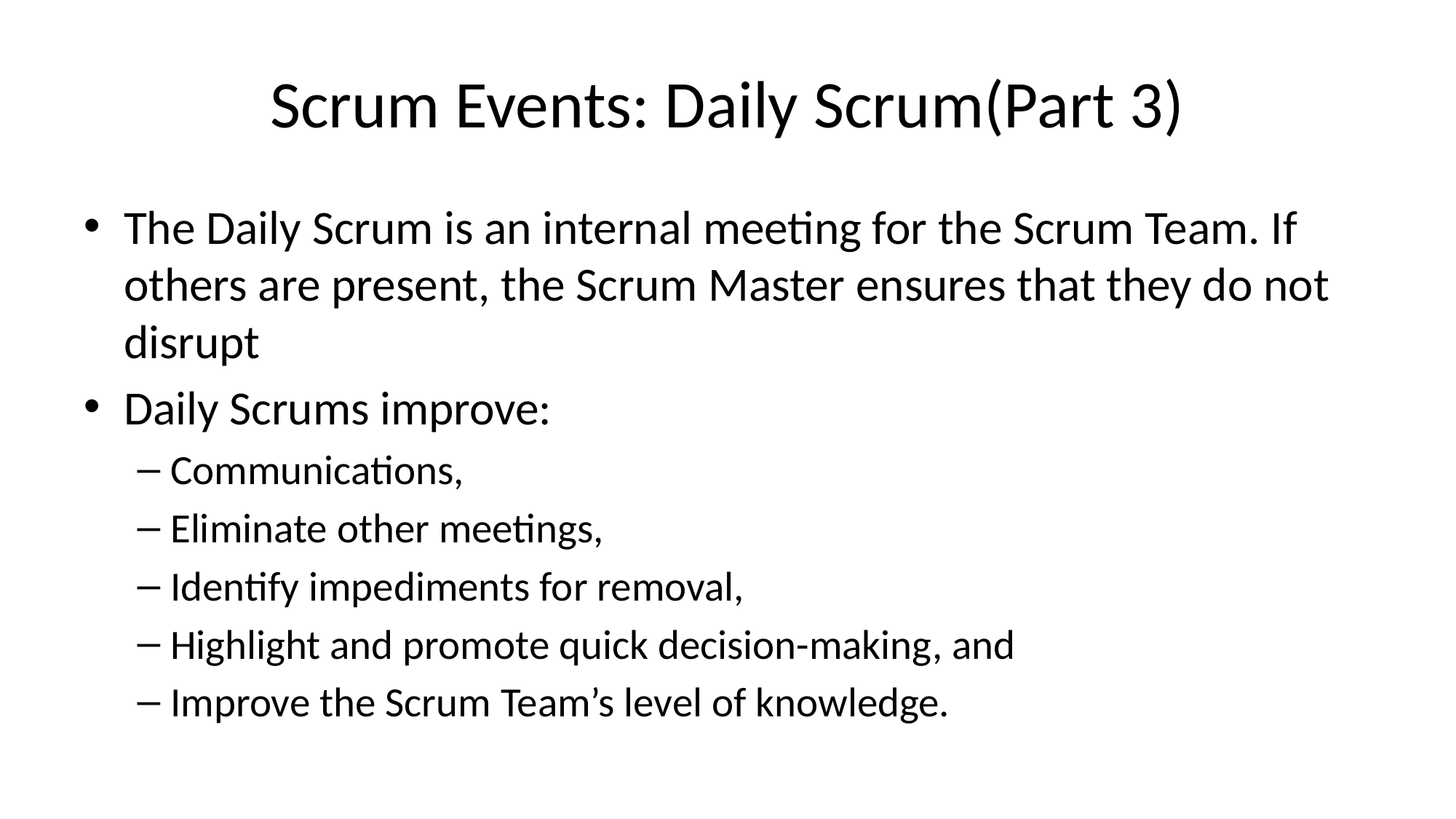

# Scrum Events: Daily Scrum(Part 3)
The Daily Scrum is an internal meeting for the Scrum Team. If others are present, the Scrum Master ensures that they do not disrupt
Daily Scrums improve:
Communications,
Eliminate other meetings,
Identify impediments for removal,
Highlight and promote quick decision-making, and
Improve the Scrum Team’s level of knowledge.